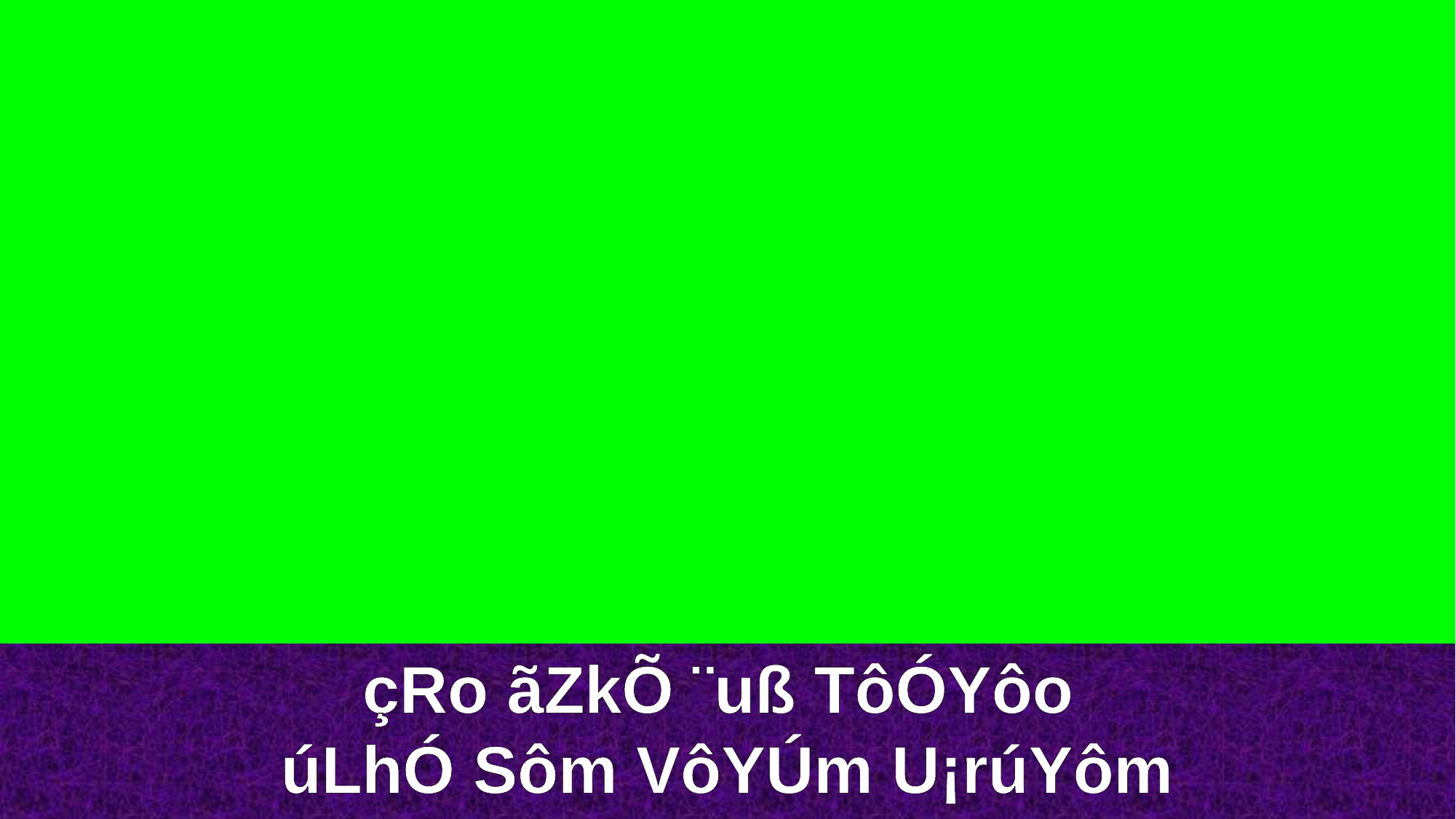

çRo ãZkÕ ¨uß TôÓYôo
úLhÓ Sôm VôYÚm U¡rúYôm